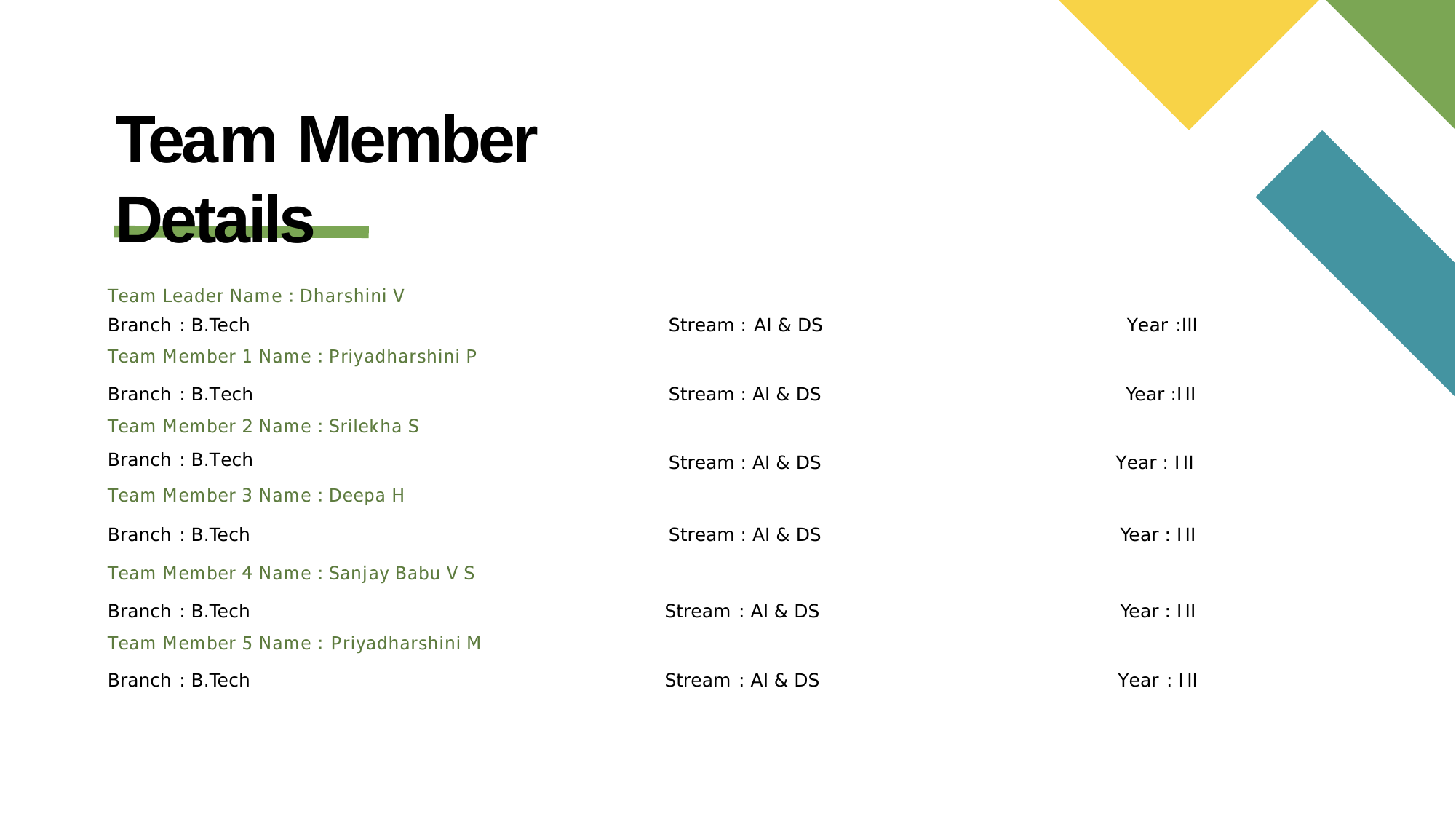

# Team Member Details

| Team Leader Name : Dharshini V |  |  |
| --- | --- | --- |
| Branch : B.Tech | Stream : AI & DS | Year :III |
| Team Member 1 Name : Priyadharshini P |  |  |
| Branch : B.Tech | Stream : AI & DS | Year :I II |
| Team Member 2 Name : Srilekha S Branch : B.Tech | Stream : AI & DS | Year : I II |
| Team Member 3 Name : Deepa H |  |  |
| Branch : B.Tech | Stream : AI & DS | Year : I II |
| Team Member 4 Name : Sanjay Babu V S |  |  |
| Branch : B.Tech | Stream : AI & DS | Year : I II |
| Team Member 5 Name : Priyadharshini M |  |  |
| Branch : B.Tech | Stream : AI & DS | Year : I II |